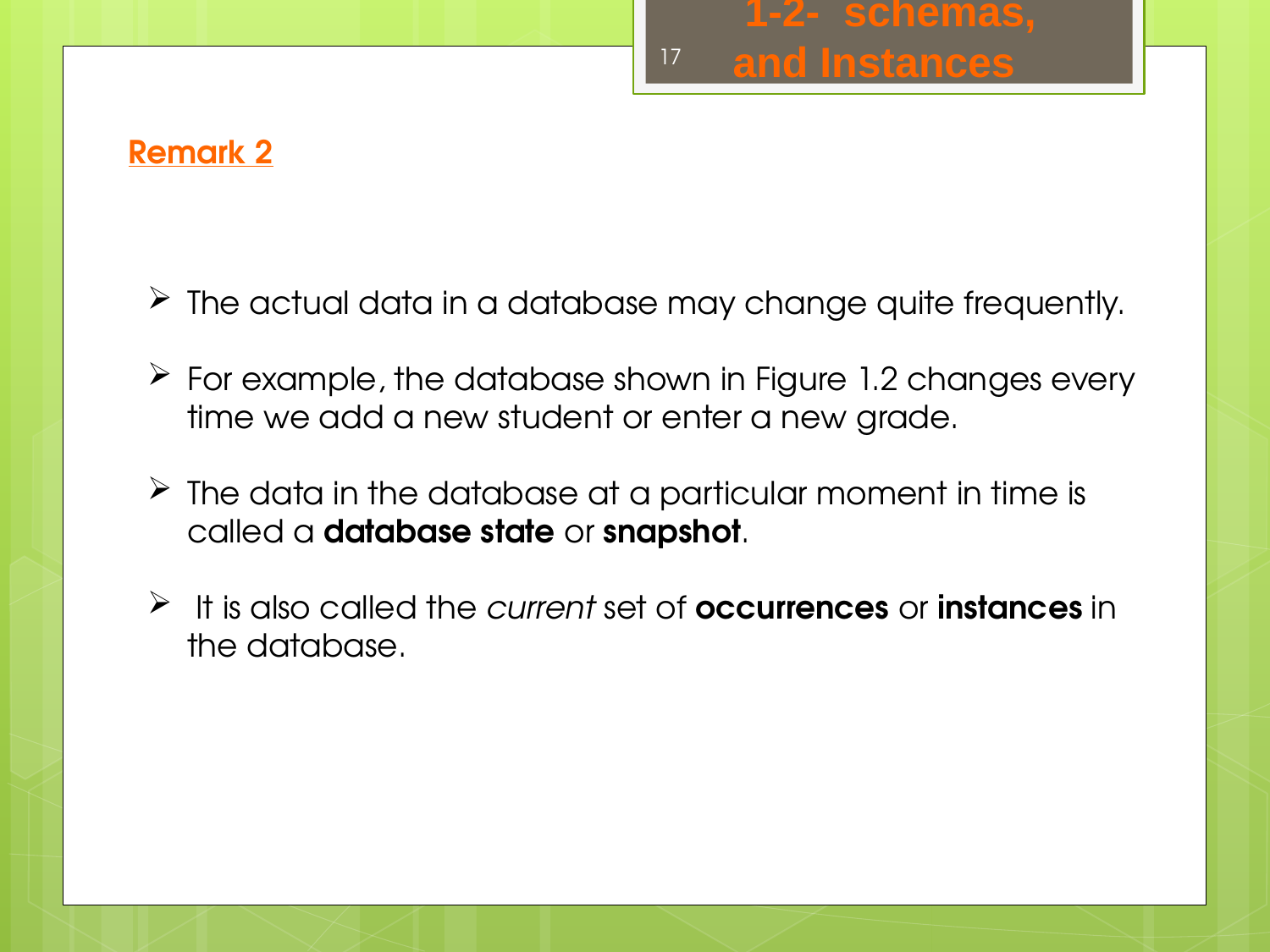

1-2-  schemas,
and Instances
17
Remark 2
The actual data in a database may change quite frequently.

For example, the database shown in Figure 1.2 changes every time we add a new student or enter a new grade.

The data in the database at a particular moment in time is called a database state or snapshot.

 It is also called the current set of occurrences or instances in the database.